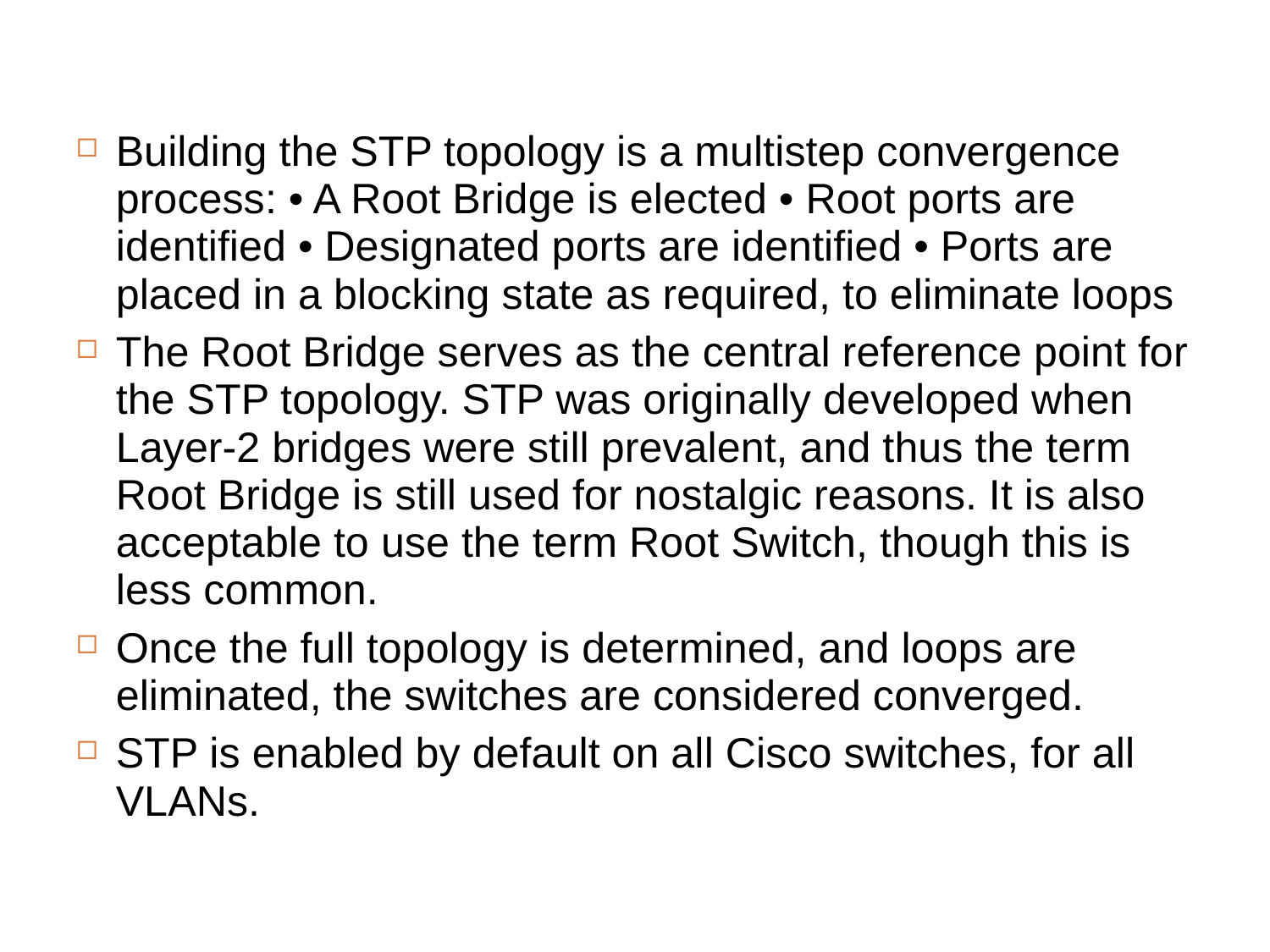

Building the STP topology is a multistep convergence process: • A Root Bridge is elected • Root ports are identified • Designated ports are identified • Ports are placed in a blocking state as required, to eliminate loops
The Root Bridge serves as the central reference point for the STP topology. STP was originally developed when Layer-2 bridges were still prevalent, and thus the term Root Bridge is still used for nostalgic reasons. It is also acceptable to use the term Root Switch, though this is less common.
Once the full topology is determined, and loops are eliminated, the switches are considered converged.
STP is enabled by default on all Cisco switches, for all VLANs.